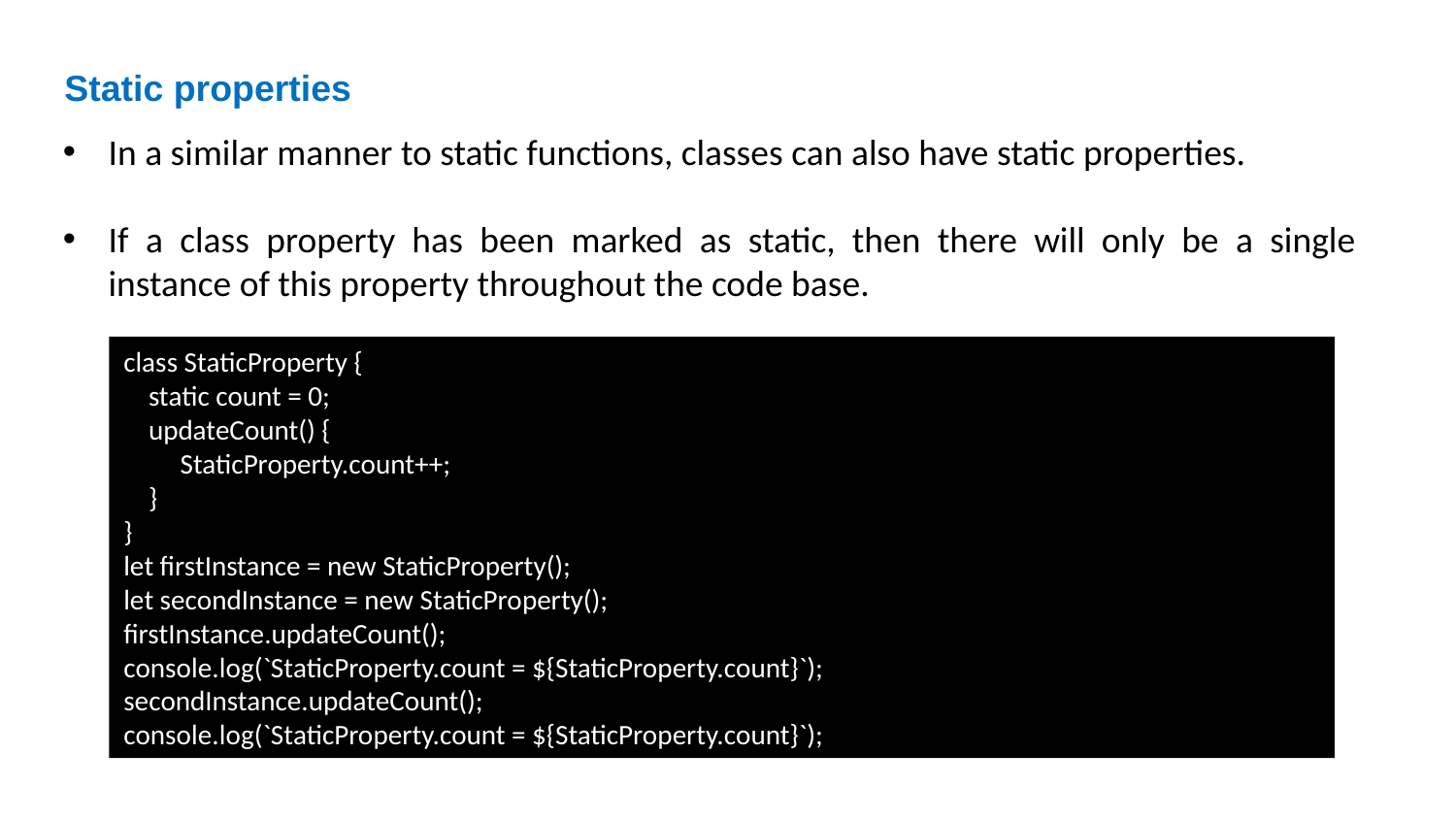

Static properties
In a similar manner to static functions, classes can also have static properties.

If a class property has been marked as static, then there will only be a single instance of this property throughout the code base.
class StaticProperty {
    static count = 0;
    updateCount() {
         StaticProperty.count++;
    }
}
let firstInstance = new StaticProperty();
let secondInstance = new StaticProperty();
firstInstance.updateCount();
console.log(`StaticProperty.count = ${StaticProperty.count}`);
secondInstance.updateCount();
console.log(`StaticProperty.count = ${StaticProperty.count}`);